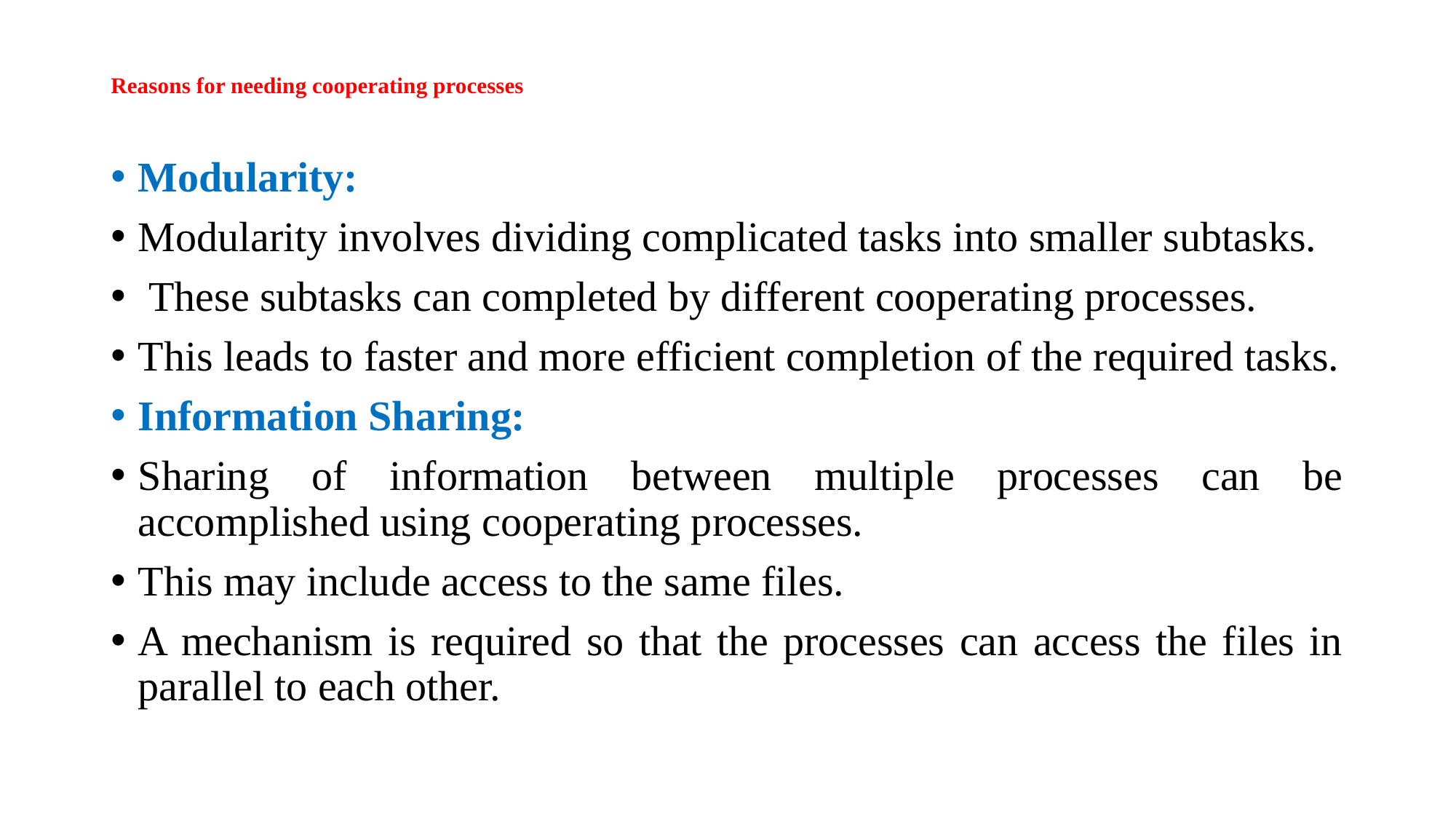

# Reasons for needing cooperating processes
Modularity:
Modularity involves dividing complicated tasks into smaller subtasks.
 These subtasks can completed by different cooperating processes.
This leads to faster and more efficient completion of the required tasks.
Information Sharing:
Sharing of information between multiple processes can be accomplished using cooperating processes.
This may include access to the same files.
A mechanism is required so that the processes can access the files in parallel to each other.